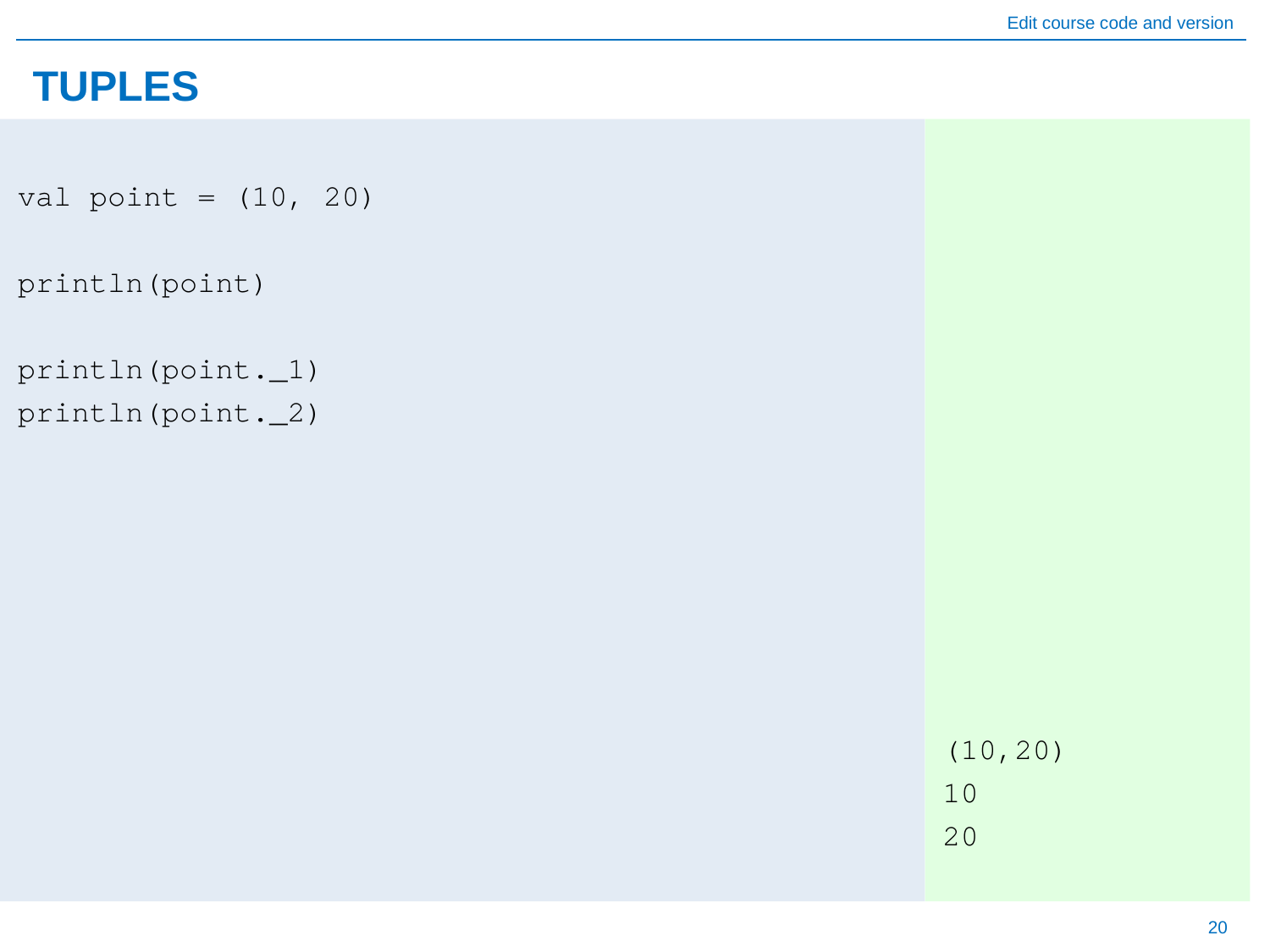

# TUPLES
(10,20)
10
20

val point = (10, 20)

println(point)

println(point._1)
println(point._2)